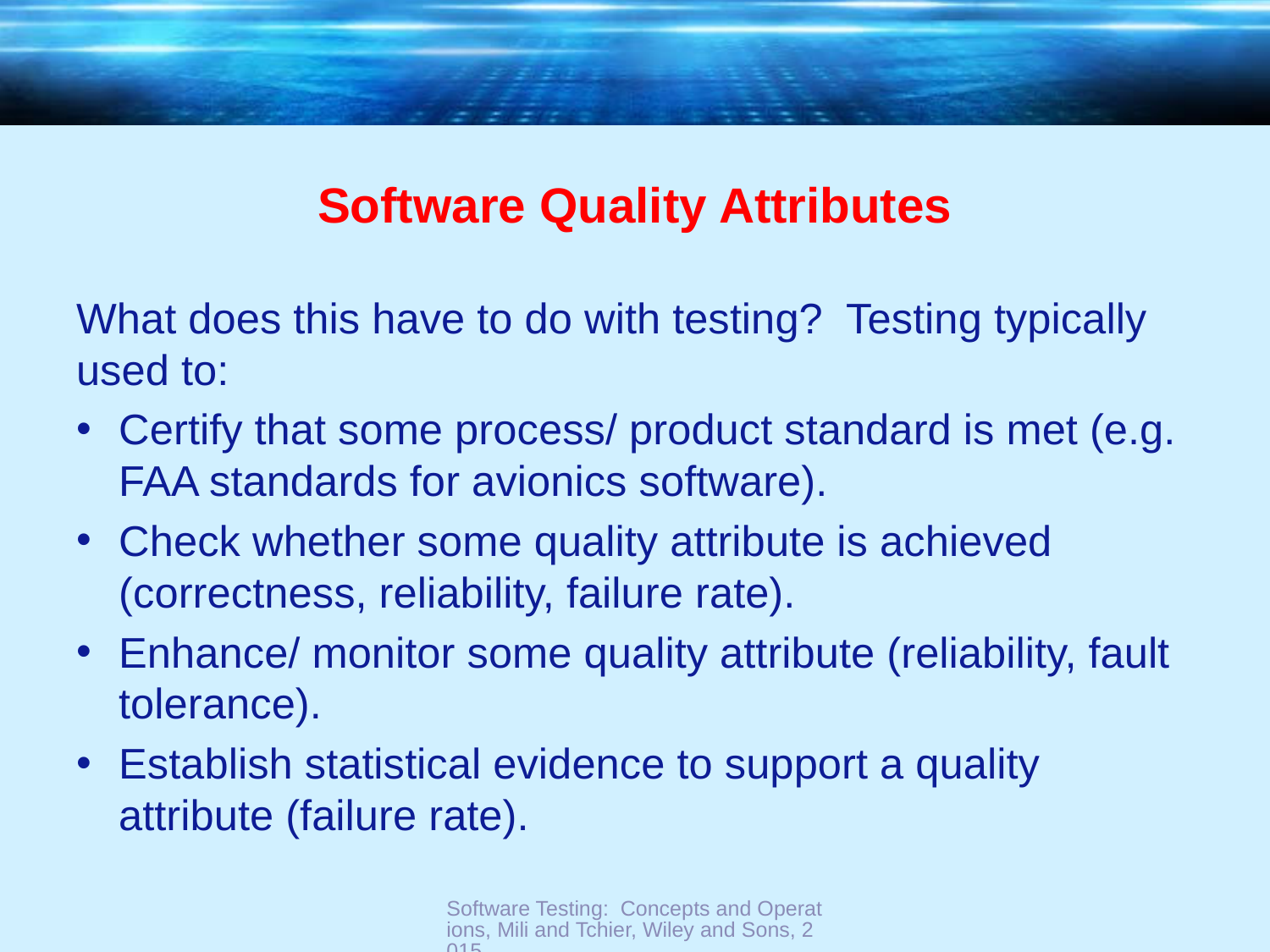

# Software Quality Attributes
What does this have to do with testing?  Testing typically used to:
Certify that some process/ product standard is met (e.g. FAA standards for avionics software).
Check whether some quality attribute is achieved (correctness, reliability, failure rate).
Enhance/ monitor some quality attribute (reliability, fault tolerance).
Establish statistical evidence to support a quality attribute (failure rate).
Software Testing:  Concepts and Operations, Mili and Tchier, Wiley and Sons, 2015